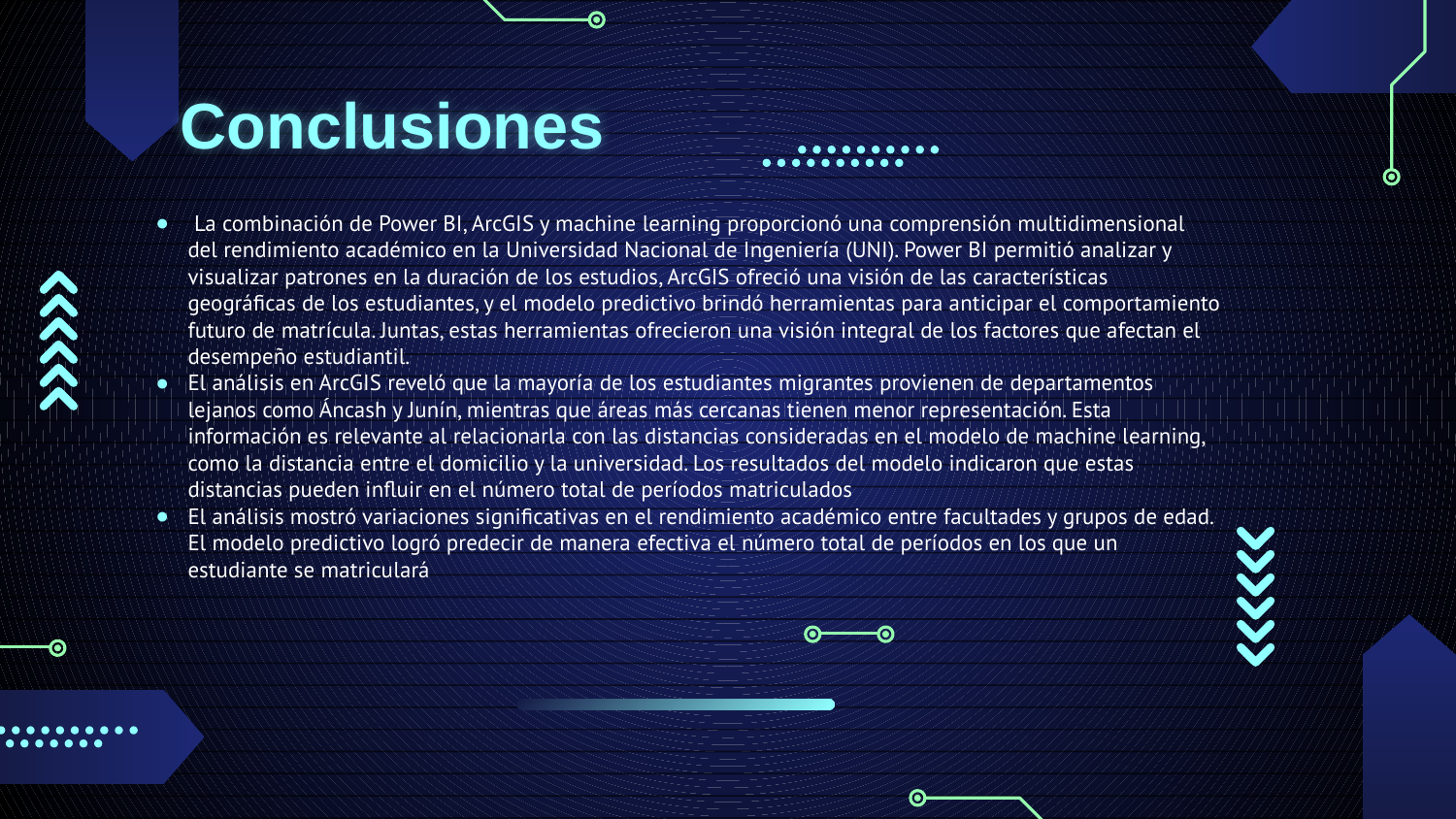

# Conclusiones
 La combinación de Power BI, ArcGIS y machine learning proporcionó una comprensión multidimensional del rendimiento académico en la Universidad Nacional de Ingeniería (UNI). Power BI permitió analizar y visualizar patrones en la duración de los estudios, ArcGIS ofreció una visión de las características geográficas de los estudiantes, y el modelo predictivo brindó herramientas para anticipar el comportamiento futuro de matrícula. Juntas, estas herramientas ofrecieron una visión integral de los factores que afectan el desempeño estudiantil.
El análisis en ArcGIS reveló que la mayoría de los estudiantes migrantes provienen de departamentos lejanos como Áncash y Junín, mientras que áreas más cercanas tienen menor representación. Esta información es relevante al relacionarla con las distancias consideradas en el modelo de machine learning, como la distancia entre el domicilio y la universidad. Los resultados del modelo indicaron que estas distancias pueden influir en el número total de períodos matriculados
El análisis mostró variaciones significativas en el rendimiento académico entre facultades y grupos de edad. El modelo predictivo logró predecir de manera efectiva el número total de períodos en los que un estudiante se matriculará